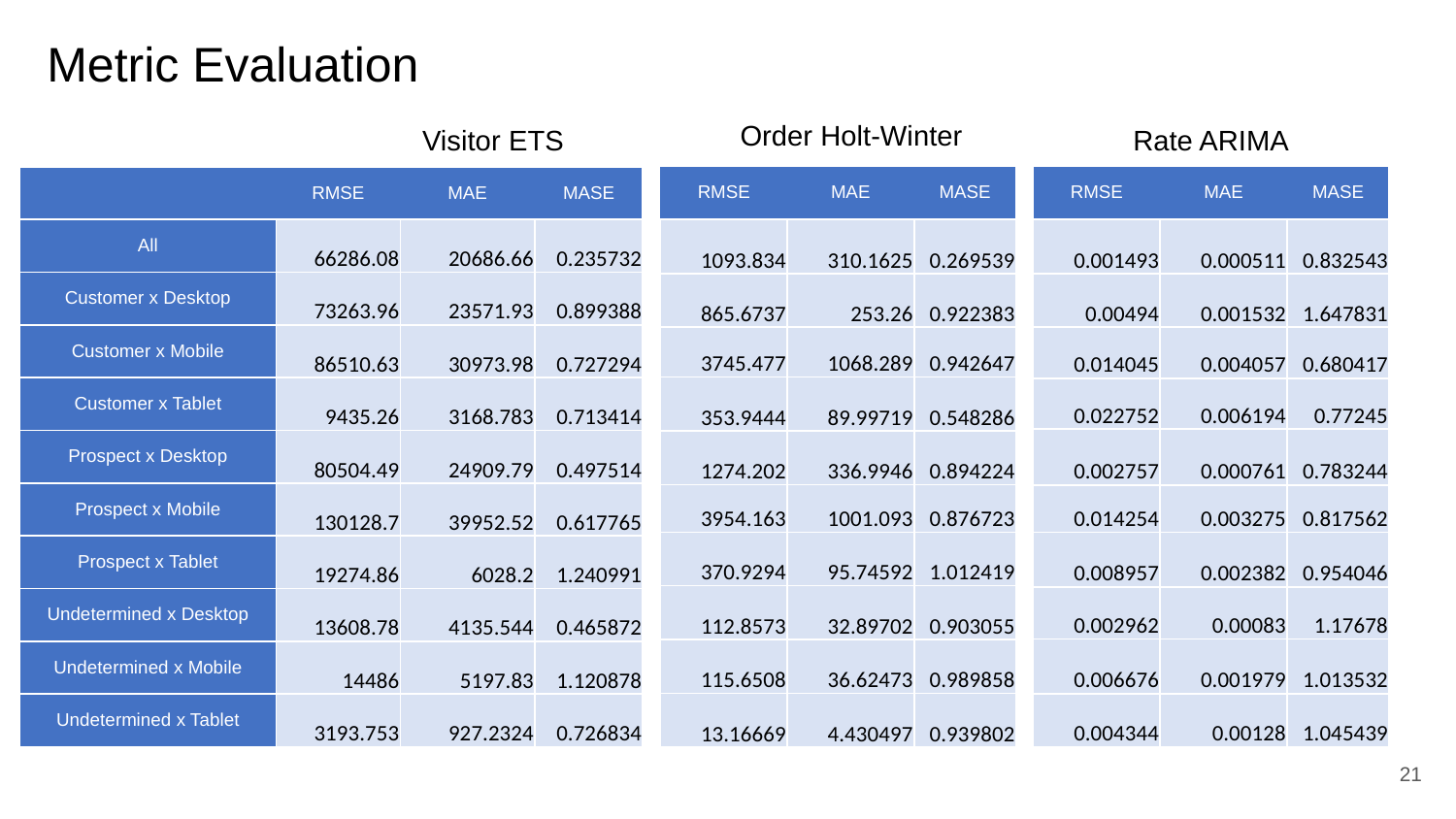

# Metric Evaluation
Order Holt-Winter
Rate ARIMA
Visitor ETS
| RMSE | MAE | MASE |
| --- | --- | --- |
| 1093.834 | 310.1625 | 0.269539 |
| 865.6737 | 253.26 | 0.922383 |
| 3745.477 | 1068.289 | 0.942647 |
| 353.9444 | 89.99719 | 0.548286 |
| 1274.202 | 336.9946 | 0.894224 |
| 3954.163 | 1001.093 | 0.876723 |
| 370.9294 | 95.74592 | 1.012419 |
| 112.8573 | 32.89702 | 0.903055 |
| 115.6508 | 36.62473 | 0.989858 |
| 13.16669 | 4.430497 | 0.939802 |
| RMSE | MAE | MASE |
| --- | --- | --- |
| 0.001493 | 0.000511 | 0.832543 |
| 0.00494 | 0.001532 | 1.647831 |
| 0.014045 | 0.004057 | 0.680417 |
| 0.022752 | 0.006194 | 0.77245 |
| 0.002757 | 0.000761 | 0.783244 |
| 0.014254 | 0.003275 | 0.817562 |
| 0.008957 | 0.002382 | 0.954046 |
| 0.002962 | 0.00083 | 1.17678 |
| 0.006676 | 0.001979 | 1.013532 |
| 0.004344 | 0.00128 | 1.045439 |
|  | RMSE | MAE | MASE |
| --- | --- | --- | --- |
| All | 66286.08 | 20686.66 | 0.235732 |
| Customer x Desktop | 73263.96 | 23571.93 | 0.899388 |
| Customer x Mobile | 86510.63 | 30973.98 | 0.727294 |
| Customer x Tablet | 9435.26 | 3168.783 | 0.713414 |
| Prospect x Desktop | 80504.49 | 24909.79 | 0.497514 |
| Prospect x Mobile | 130128.7 | 39952.52 | 0.617765 |
| Prospect x Tablet | 19274.86 | 6028.2 | 1.240991 |
| Undetermined x Desktop | 13608.78 | 4135.544 | 0.465872 |
| Undetermined x Mobile | 14486 | 5197.83 | 1.120878 |
| Undetermined x Tablet | 3193.753 | 927.2324 | 0.726834 |
21